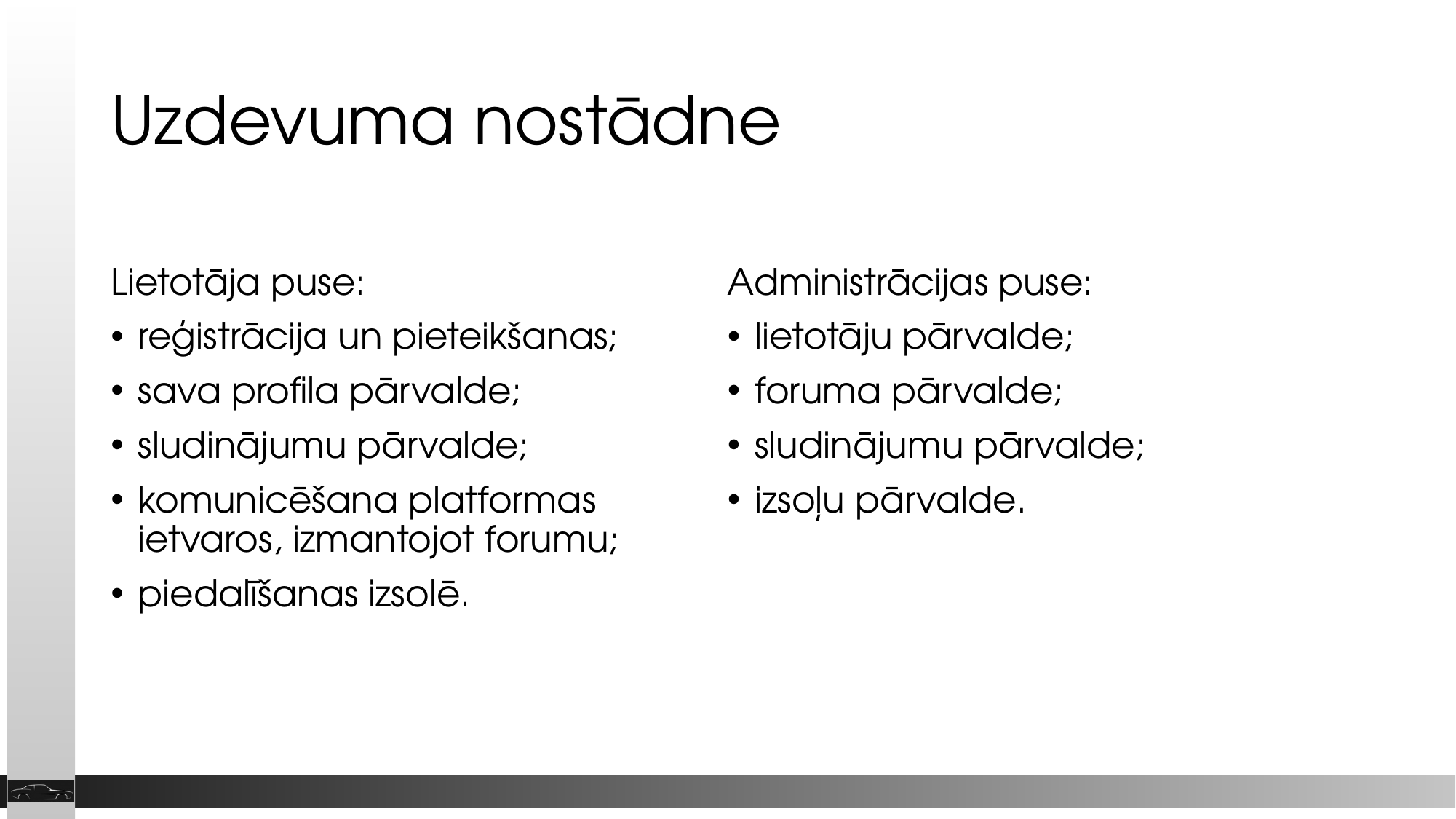

# Uzdevuma nostādne
Lietotāja puse:
reģistrācija un pieteikšanas;
sava profila pārvalde;
sludinājumu pārvalde;
komunicēšana platformas ietvaros, izmantojot forumu;
piedalīšanas izsolē.

Administrācijas puse:
lietotāju pārvalde;
foruma pārvalde;
sludinājumu pārvalde;
izsoļu pārvalde.